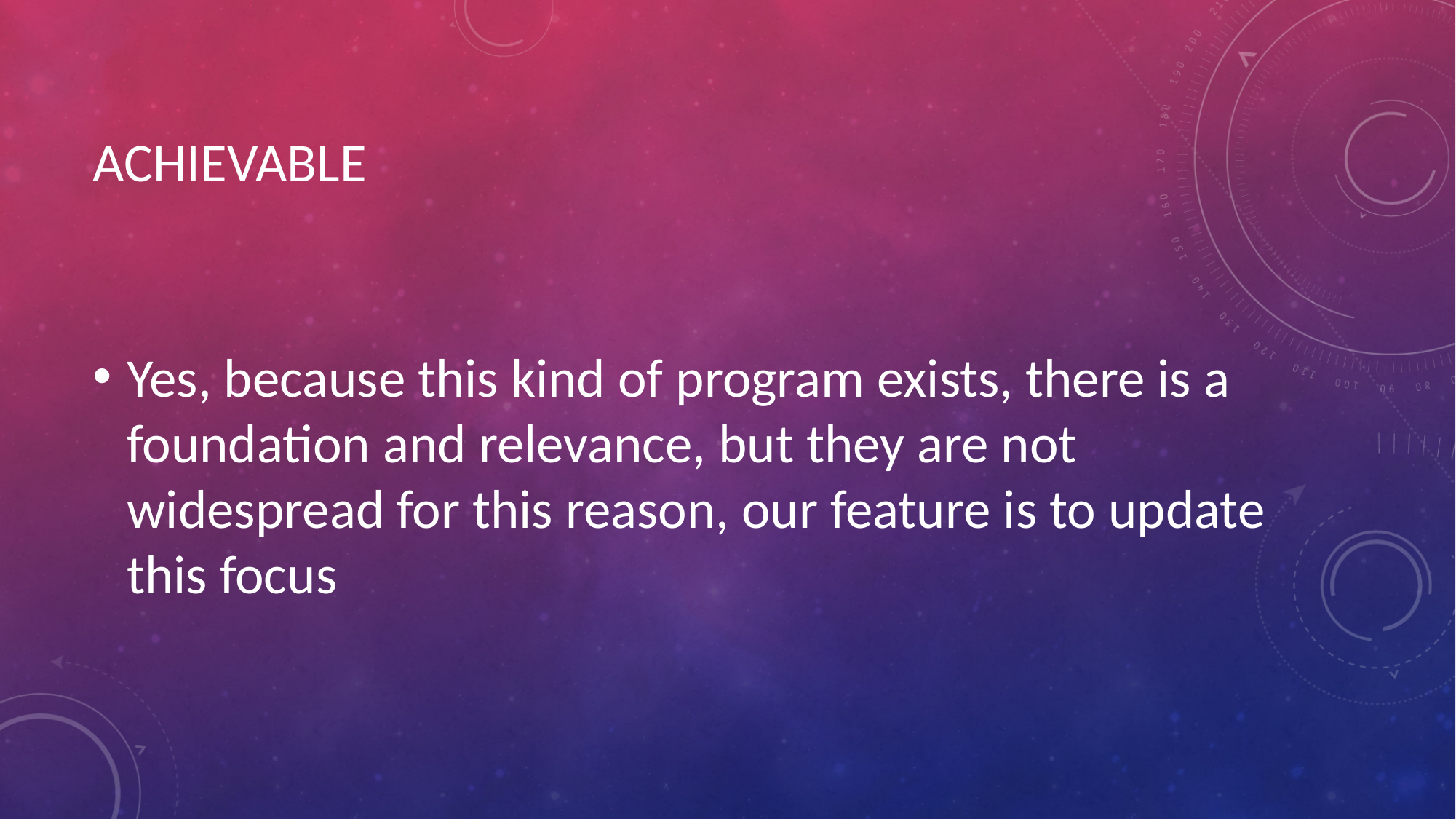

# achievable
Yes, because this kind of program exists, there is a foundation and relevance, but they are not widespread for this reason, our feature is to update this focus